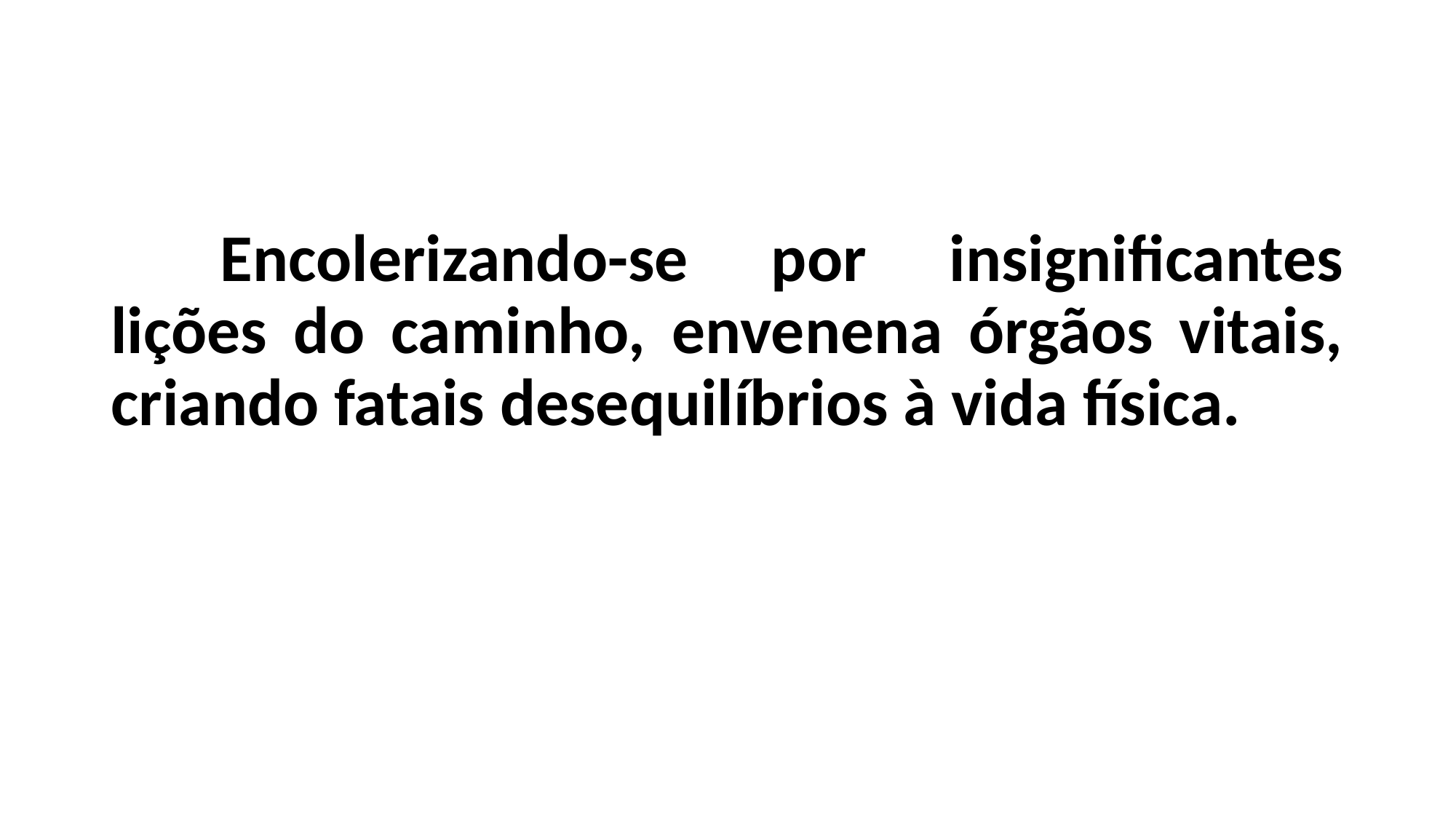

Encolerizando-se por insignificantes lições do caminho, envenena órgãos vitais, criando fatais desequilíbrios à vida física.